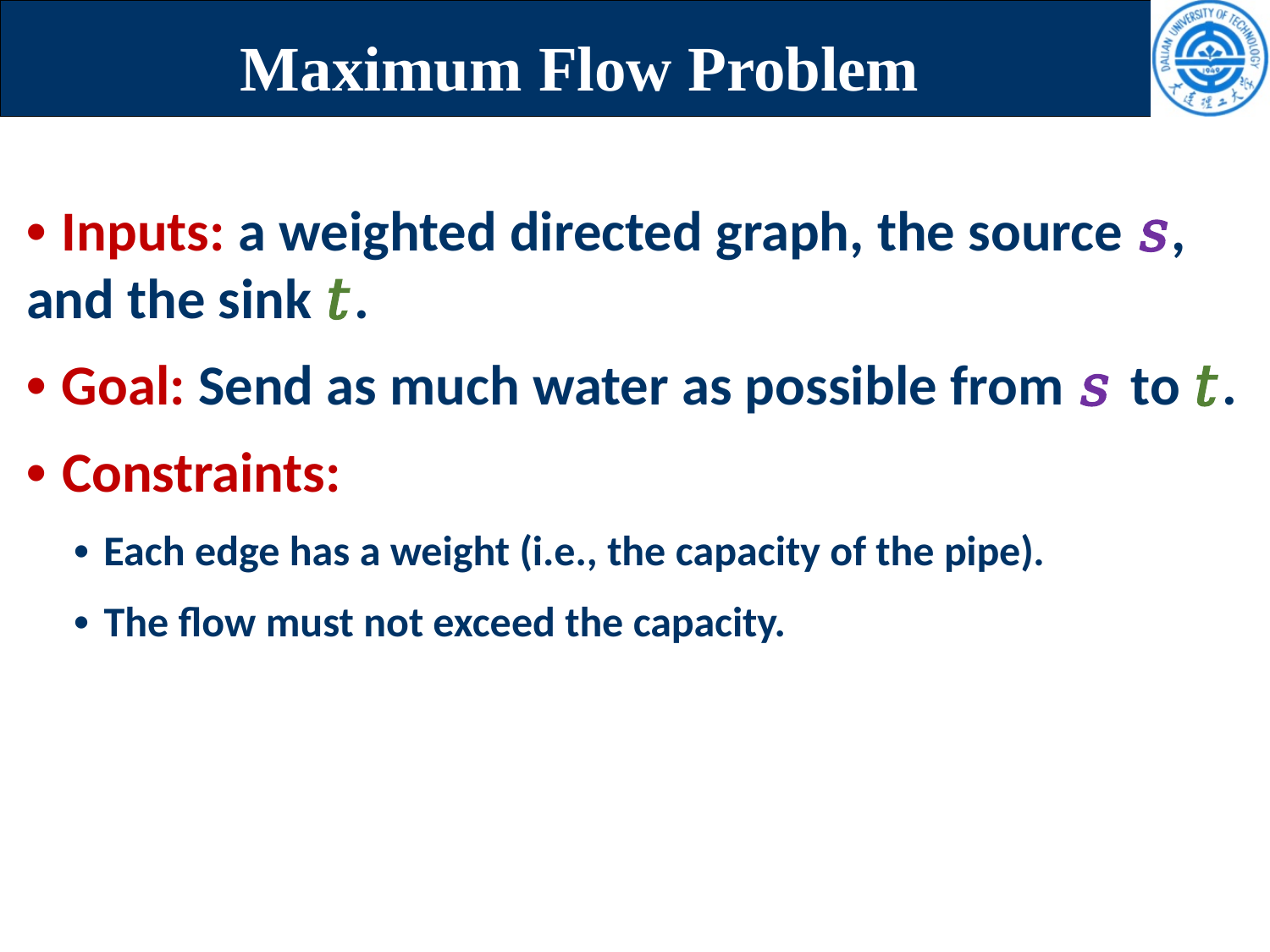

# Maximum Flow Problem
• Inputs: a weighted directed graph, the source 𝑠, and the sink 𝑡.
• Goal: Send as much water as possible from 𝑠 to 𝑡.
• Constraints:
• Each edge has a weight (i.e., the capacity of the pipe).
• The flow must not exceed the capacity.